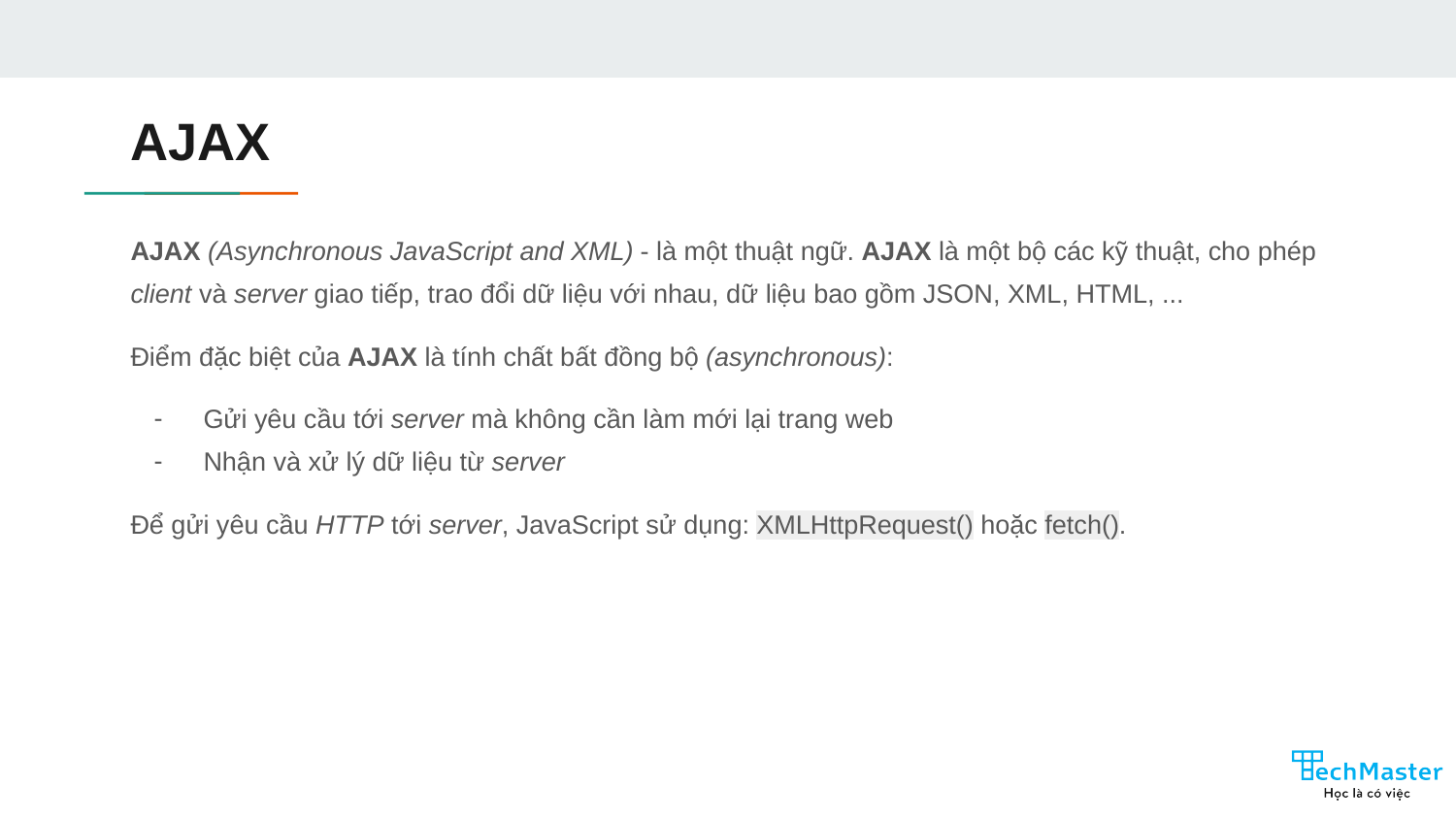

# AJAX
AJAX (Asynchronous JavaScript and XML) - là một thuật ngữ. AJAX là một bộ các kỹ thuật, cho phép client và server giao tiếp, trao đổi dữ liệu với nhau, dữ liệu bao gồm JSON, XML, HTML, ...
Điểm đặc biệt của AJAX là tính chất bất đồng bộ (asynchronous):
Gửi yêu cầu tới server mà không cần làm mới lại trang web
Nhận và xử lý dữ liệu từ server
Để gửi yêu cầu HTTP tới server, JavaScript sử dụng: XMLHttpRequest() hoặc fetch().